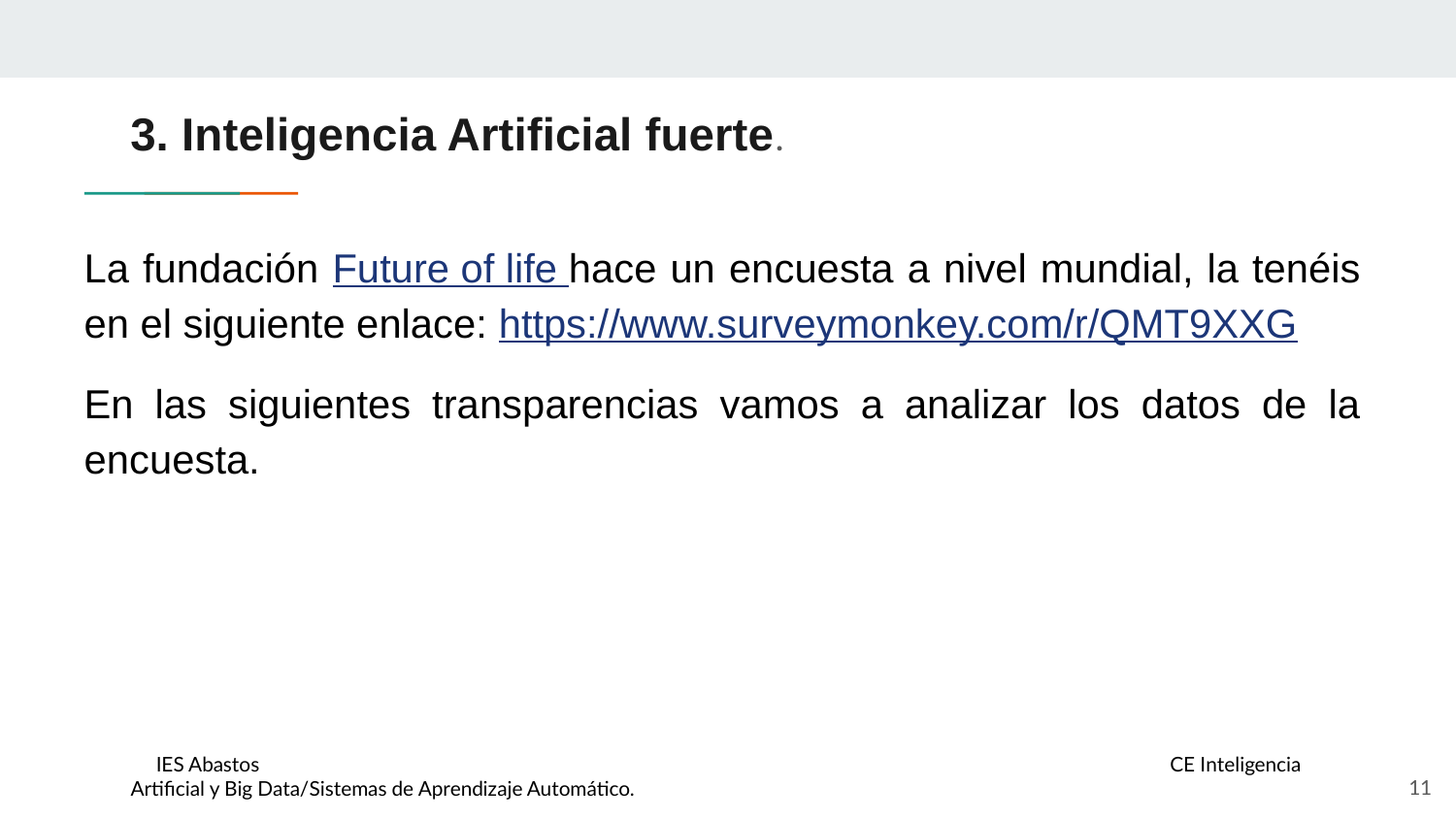

# 3. Inteligencia Artificial fuerte.

La fundación Future of life hace un encuesta a nivel mundial, la tenéis en el siguiente enlace: https://www.surveymonkey.com/r/QMT9XXG
En las siguientes transparencias vamos a analizar los datos de la encuesta.

11